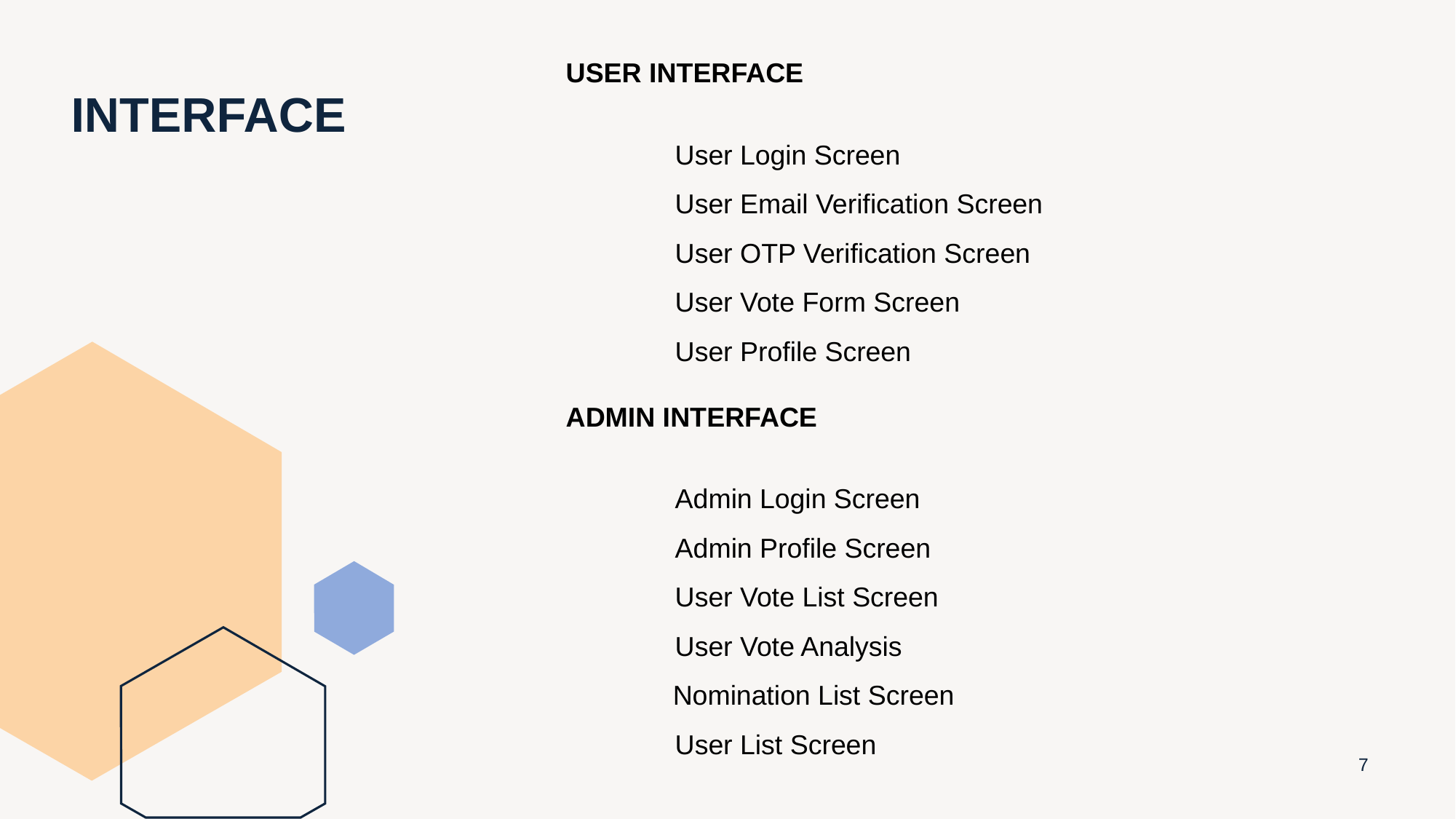

USER INTERFACE

	User Login Screen
	User Email Verification Screen
	User OTP Verification Screen
	User Vote Form Screen
	User Profile Screen

ADMIN INTERFACE

	Admin Login Screen
	Admin Profile Screen
	User Vote List Screen
	User Vote Analysis
              Nomination List Screen
	User List Screen

# INTERFACE
7